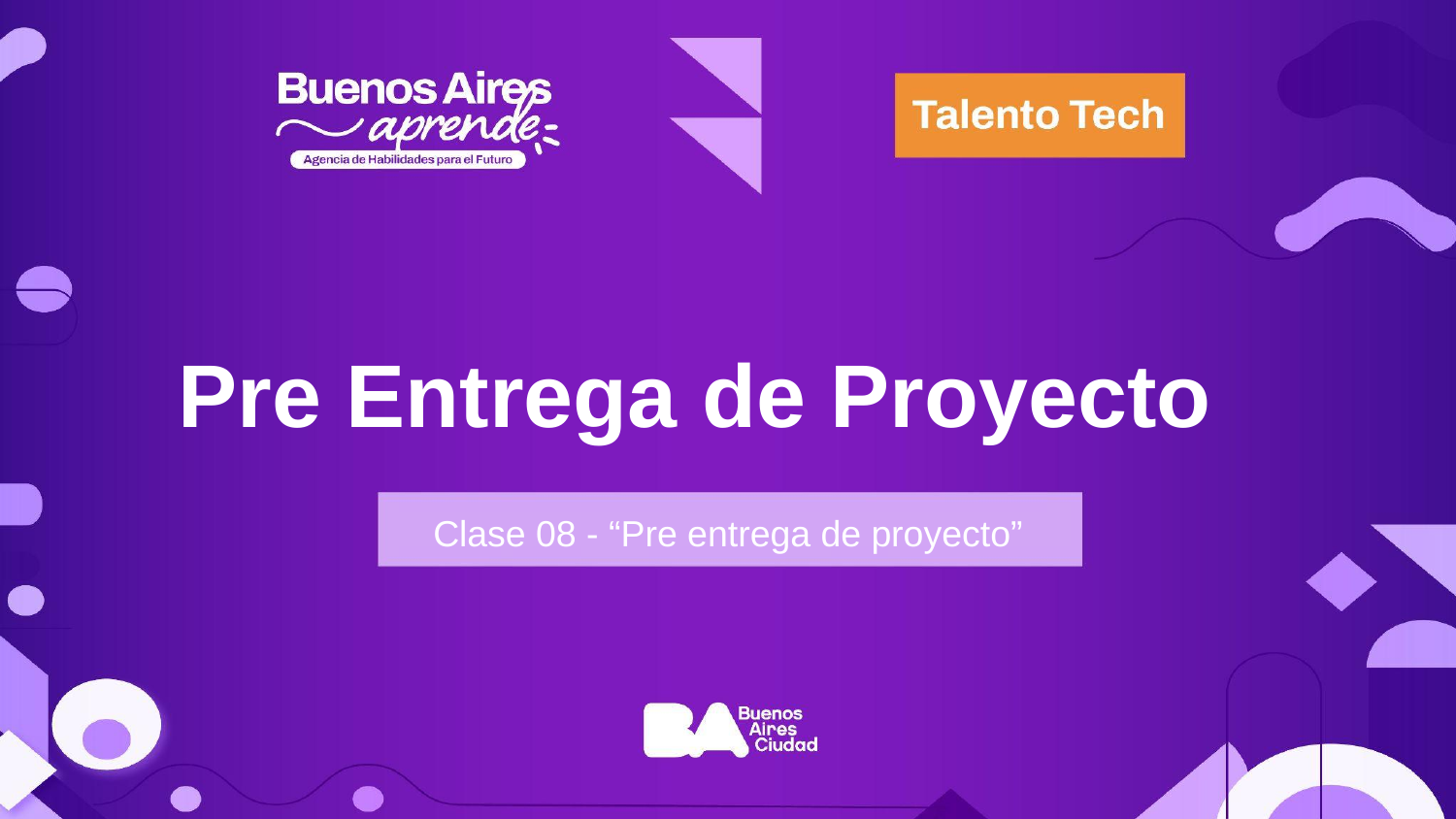

Pre Entrega de Proyecto
Clase 08 - “Pre entrega de proyecto”